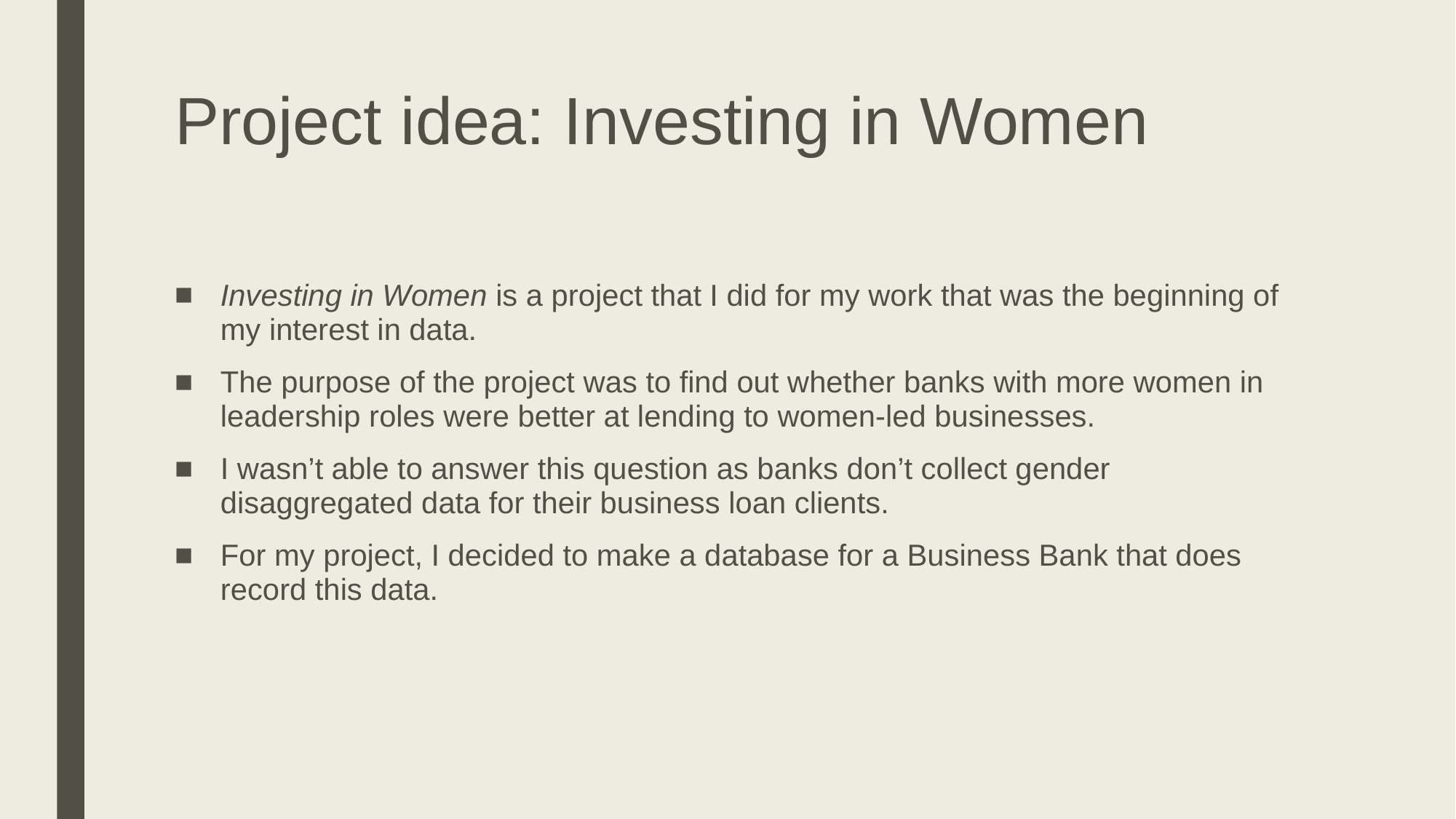

# Project idea: Investing in Women
Investing in Women is a project that I did for my work that was the beginning of my interest in data.
The purpose of the project was to find out whether banks with more women in leadership roles were better at lending to women-led businesses.
I wasn’t able to answer this question as banks don’t collect gender disaggregated data for their business loan clients.
For my project, I decided to make a database for a Business Bank that does record this data.